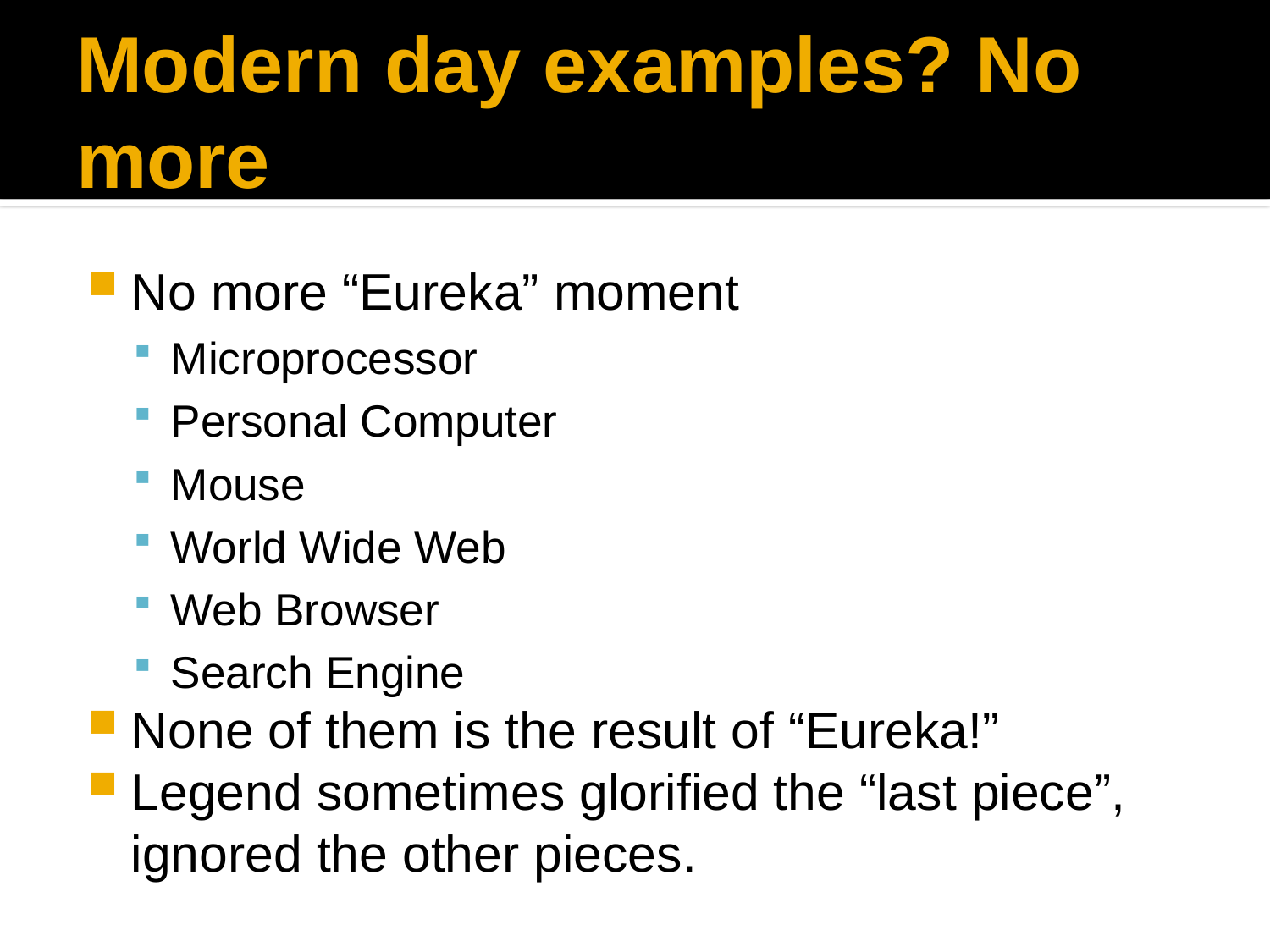

# Modern day examples? No more
No more “Eureka” moment
Microprocessor
Personal Computer
Mouse
World Wide Web
Web Browser
Search Engine
None of them is the result of “Eureka!”
Legend sometimes glorified the “last piece”, ignored the other pieces.